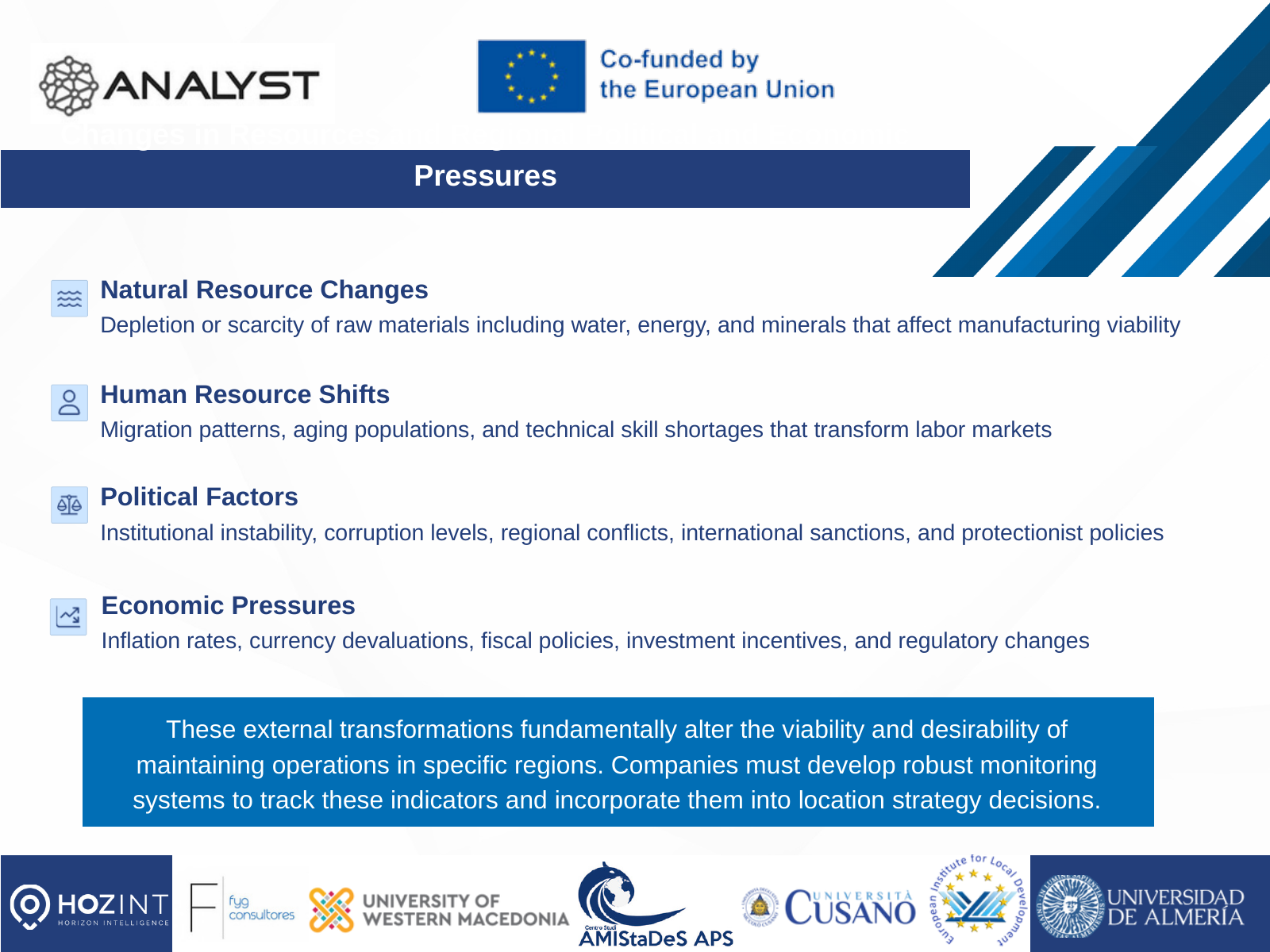

Changes in Resources and Regional Political and Economic Pressures

Natural Resource Changes

Depletion or scarcity of raw materials including water, energy, and minerals that affect manufacturing viability

Human Resource Shifts

Migration patterns, aging populations, and technical skill shortages that transform labor markets

Political Factors

Institutional instability, corruption levels, regional conflicts, international sanctions, and protectionist policies

Economic Pressures

Inflation rates, currency devaluations, fiscal policies, investment incentives, and regulatory changes

These external transformations fundamentally alter the viability and desirability of maintaining operations in specific regions. Companies must develop robust monitoring systems to track these indicators and incorporate them into location strategy decisions.